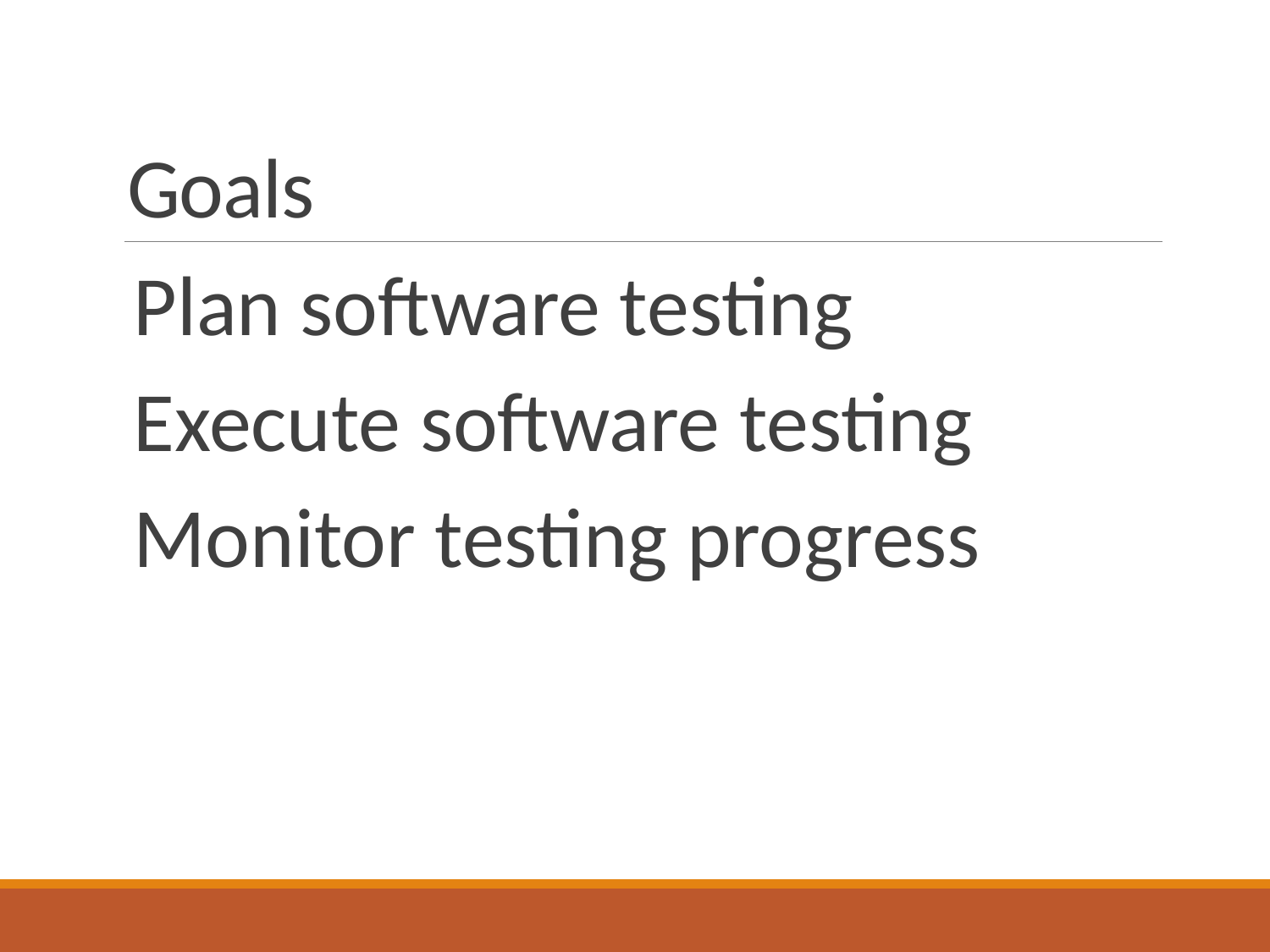

# Goals
Plan software testing
Execute software testing
Monitor testing progress